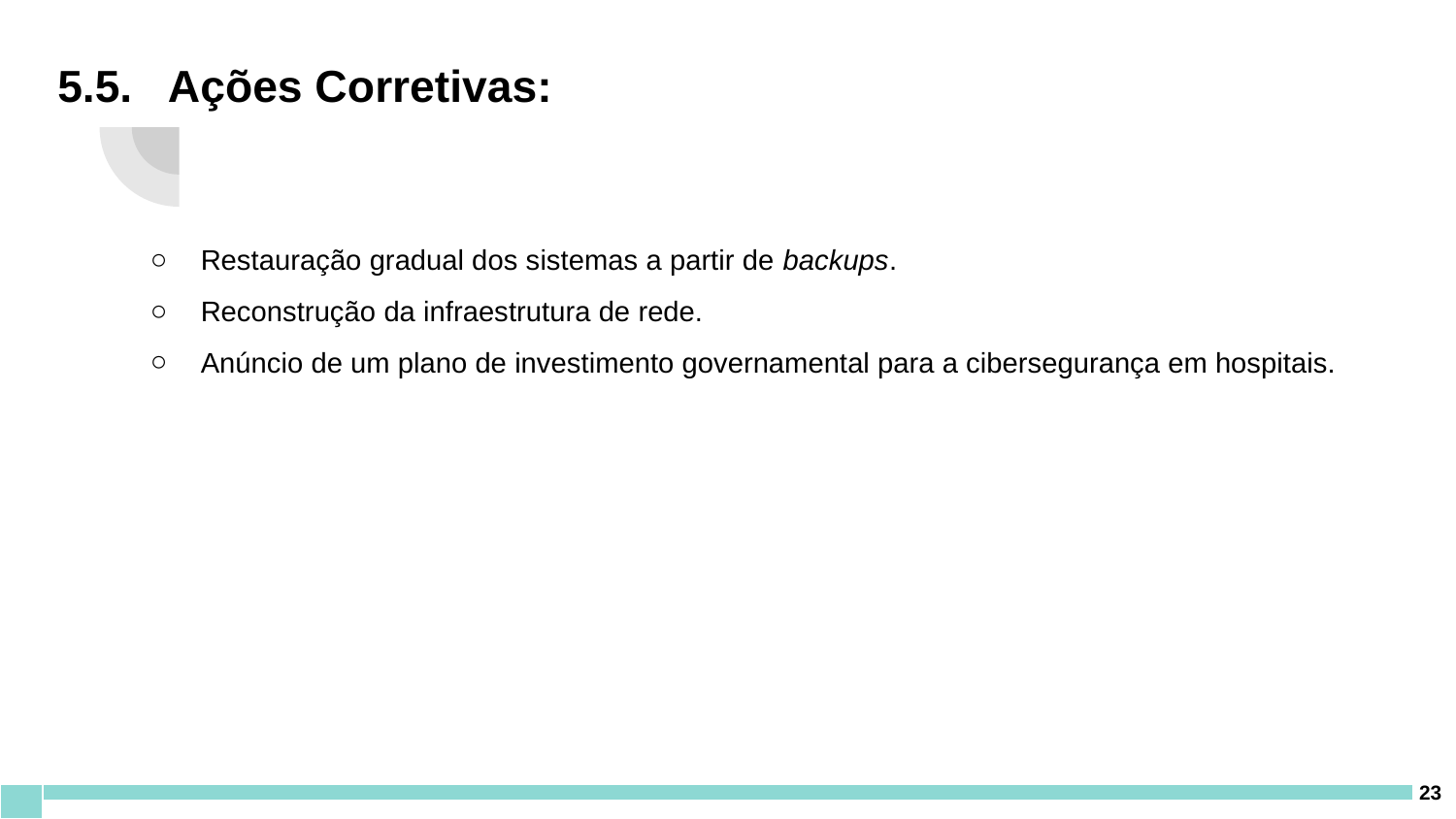

# 5.5.   Ações Corretivas:

Restauração gradual dos sistemas a partir de backups.
Reconstrução da infraestrutura de rede.
Anúncio de um plano de investimento governamental para a cibersegurança em hospitais.
23